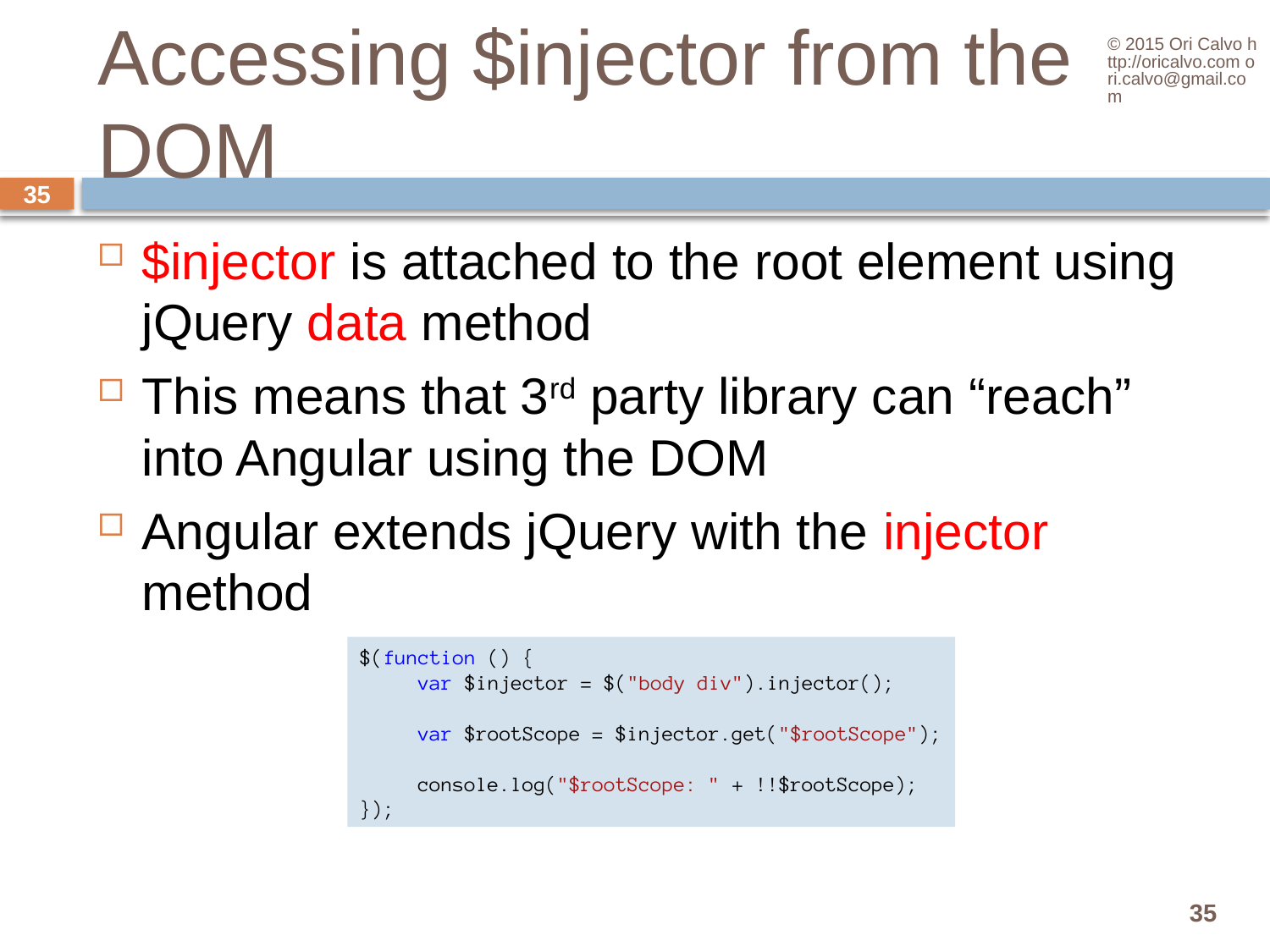

© 2015 Ori Calvo http://oricalvo.com ori.calvo@gmail.com
# Accessing $injector from the DOM
35
$injector is attached to the root element using jQuery data method
This means that 3rd party library can “reach” into Angular using the DOM
Angular extends jQuery with the injector method
$(function () {
     var $injector = $("body div").injector();

     var $rootScope = $injector.get("$rootScope");

     console.log("$rootScope: " + !!$rootScope);
});